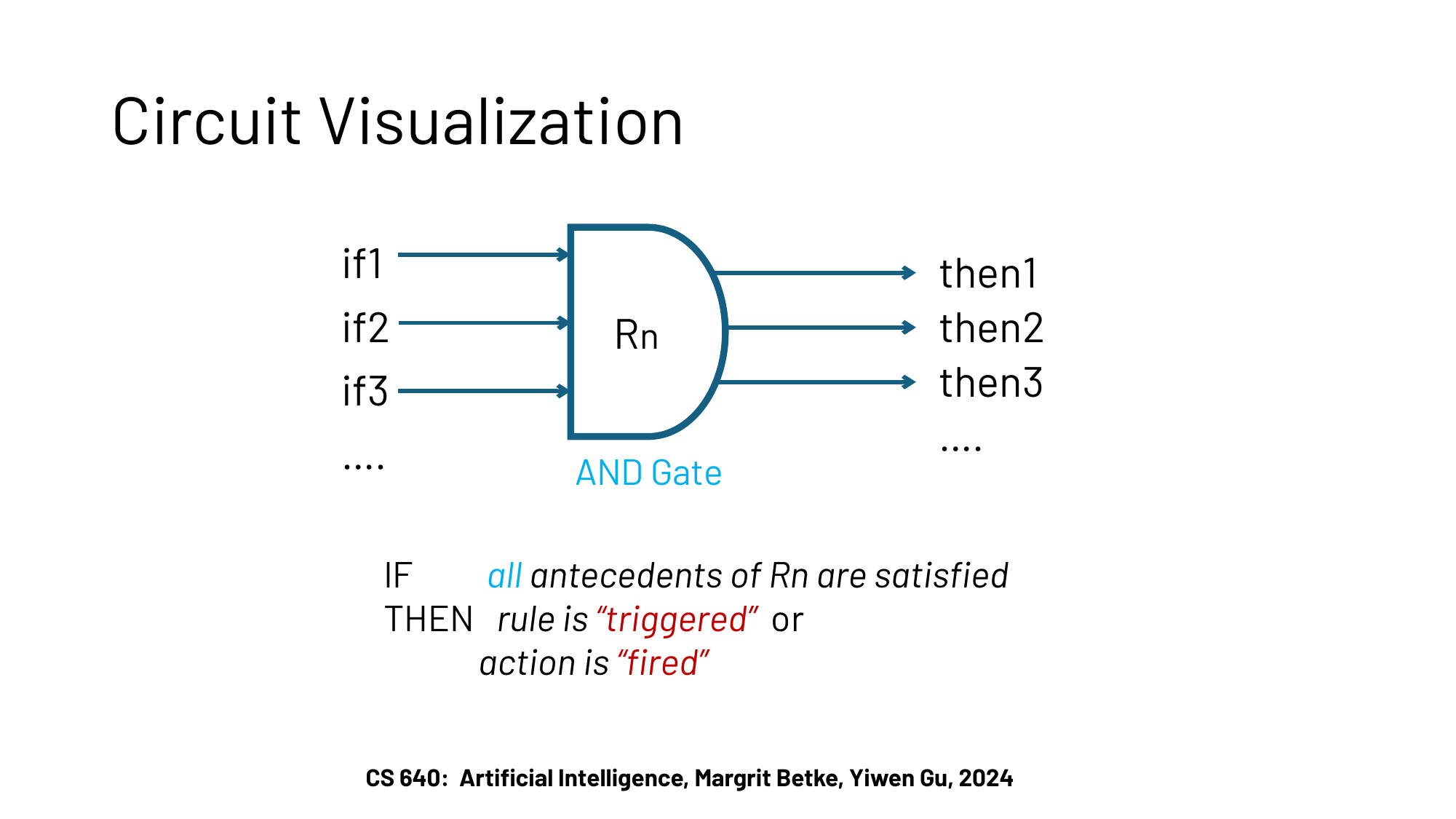

# Circuit Visualization
if1
if2
if3
….
Rn
then1
then2
then3
….
AND Gate
IF          all antecedents of Rn are satisfied
THEN   rule is “triggered”  or
             action is “fired”
CS 640:  Artificial Intelligence, Margrit Betke, Yiwen Gu, 2024